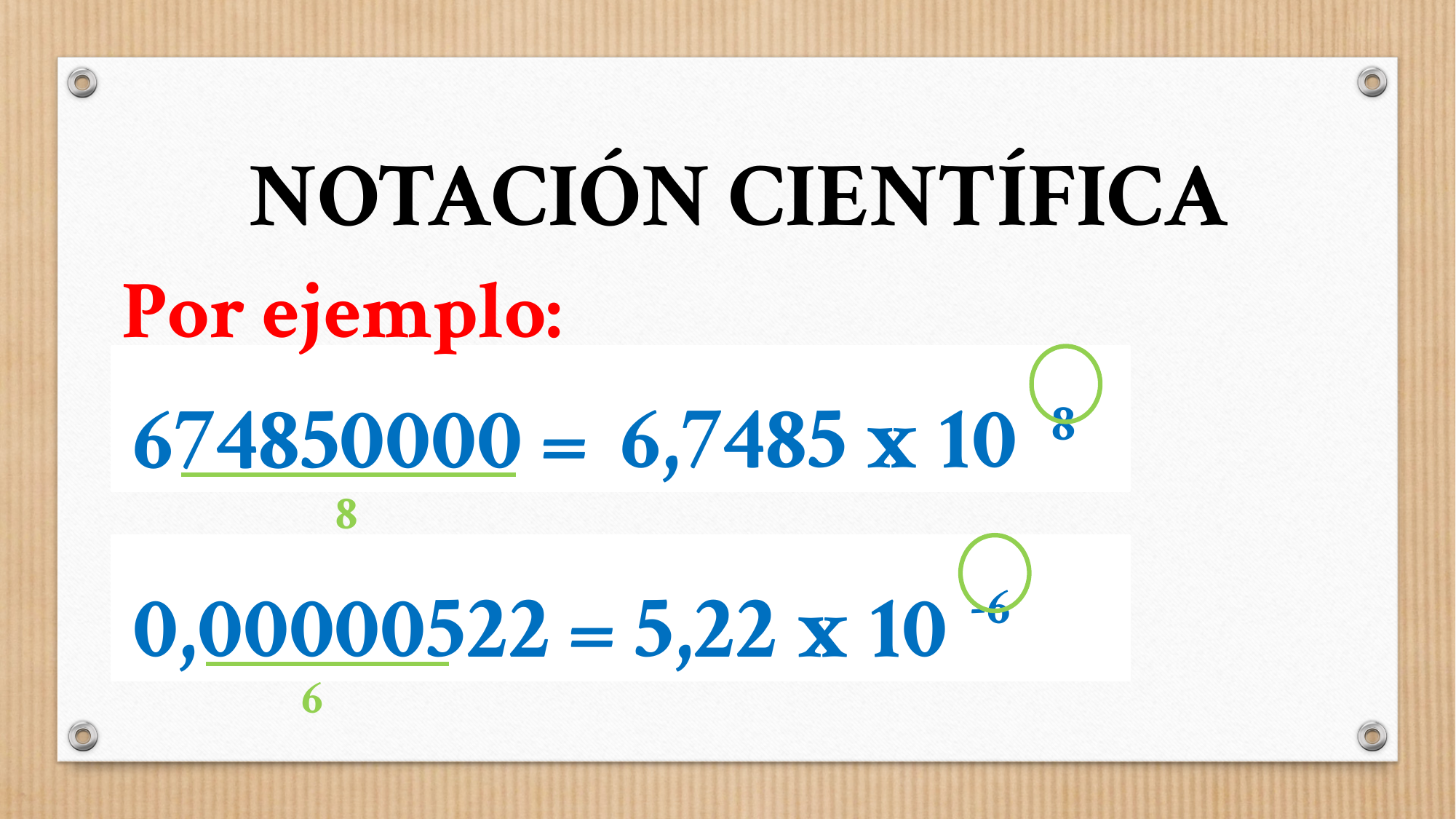

NOTACIÓN CIENTÍFICA
Por ejemplo:

8
6,7485 x 10
674850000 =
8

-6
5,22 x 10
0,00000522 =
6